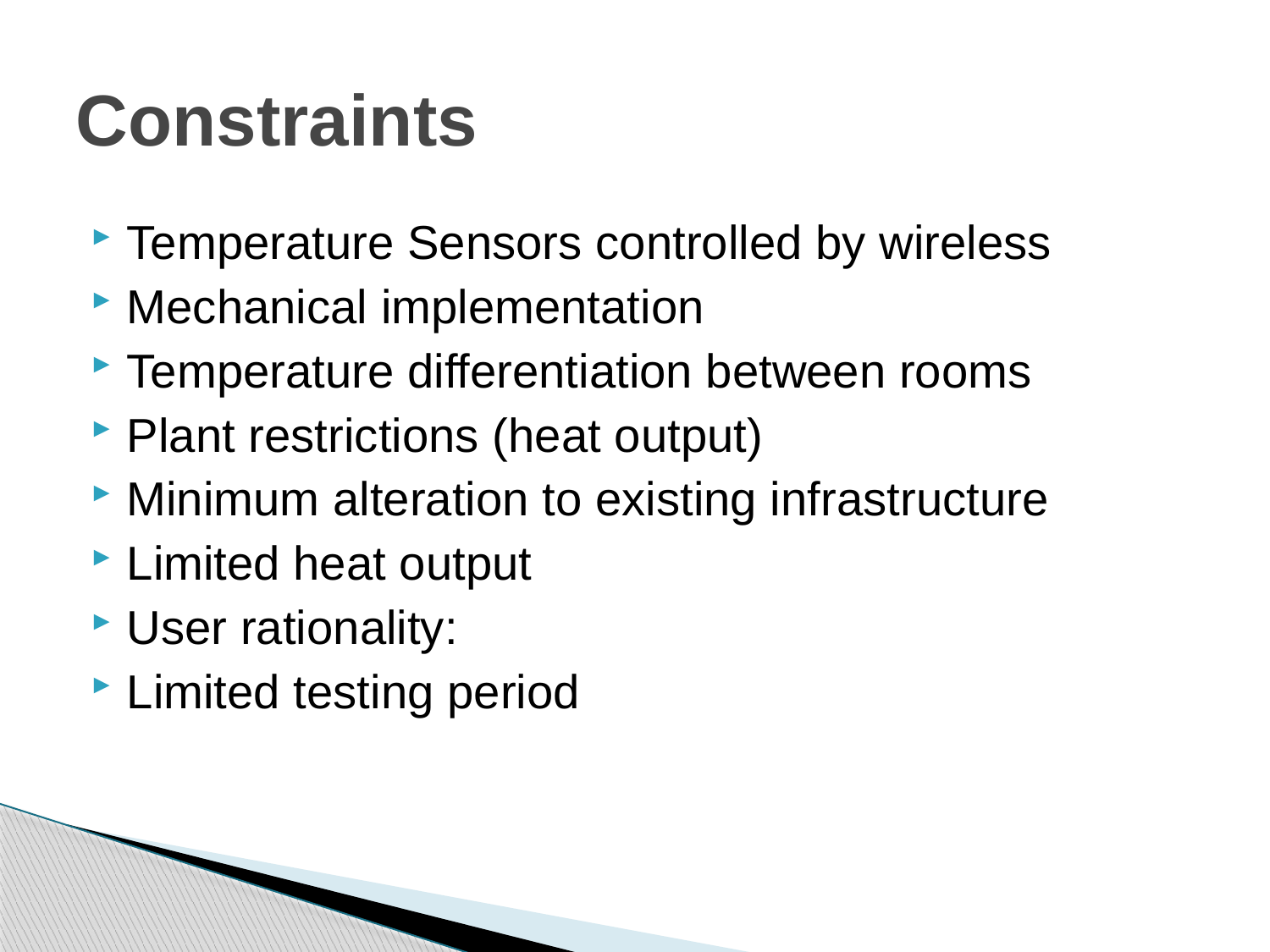

# Constraints
Temperature Sensors controlled by wireless
Mechanical implementation
Temperature differentiation between rooms
Plant restrictions (heat output)
Minimum alteration to existing infrastructure
Limited heat output
User rationality:
Limited testing period